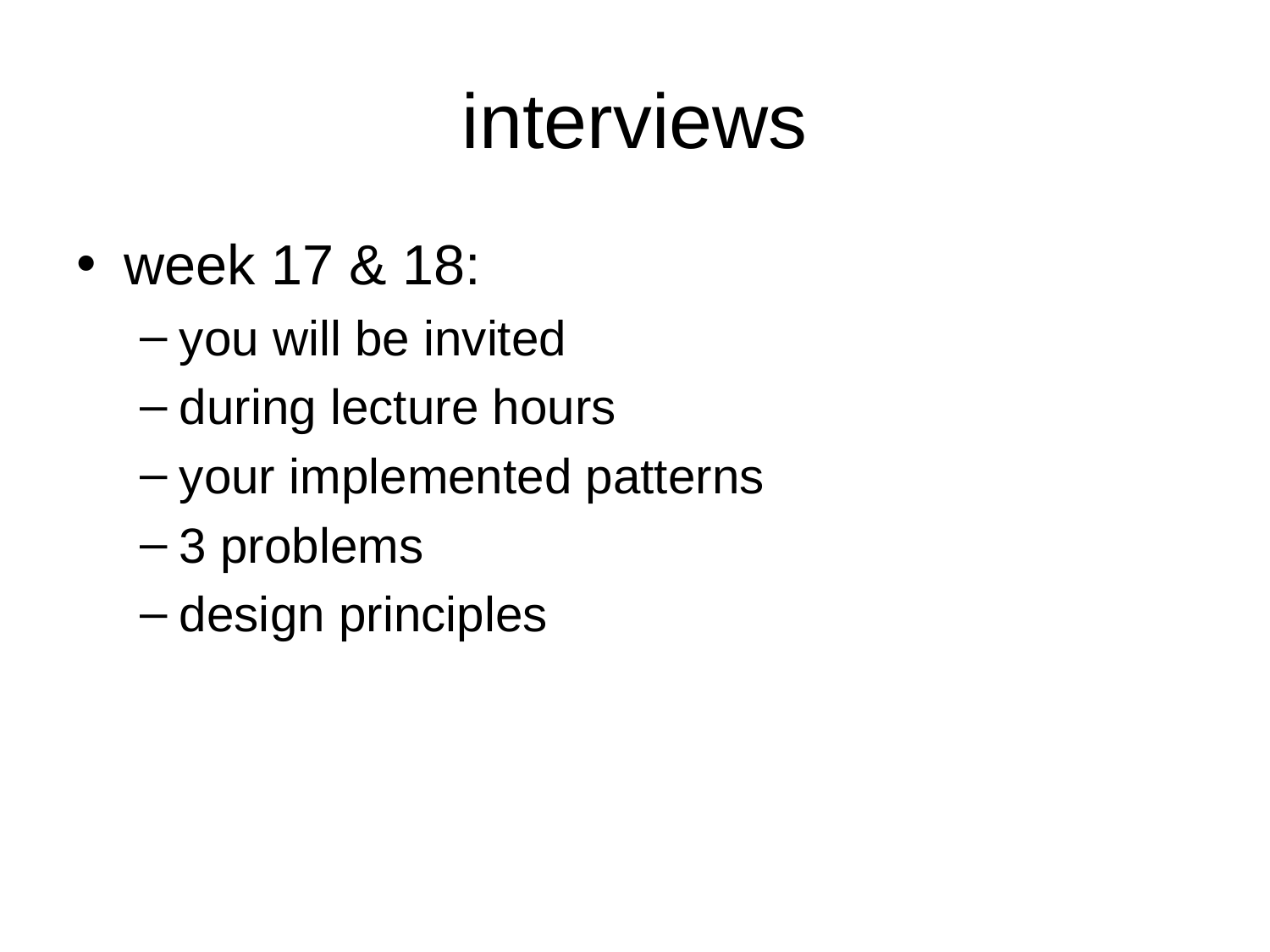

# interviews
week 17 & 18:
you will be invited
during lecture hours
your implemented patterns
3 problems
design principles